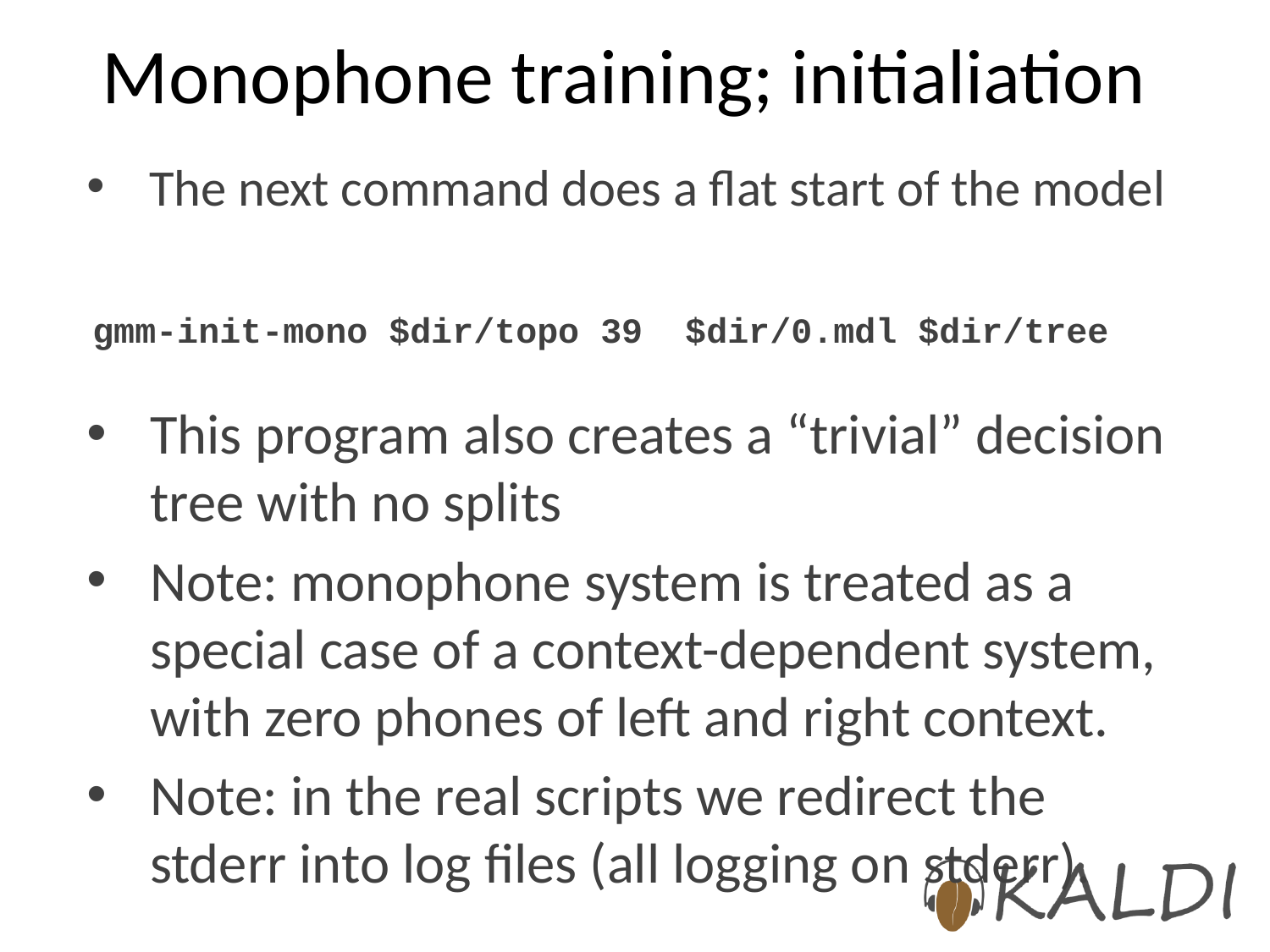

# Monophone training; initialiation
The next command does a flat start of the model

gmm-init-mono $dir/topo 39  $dir/0.mdl $dir/tree
This program also creates a “trivial” decision tree with no splits
Note: monophone system is treated as a special case of a context-dependent system, with zero phones of left and right context.
Note: in the real scripts we redirect the stderr into log files (all logging on stderr).